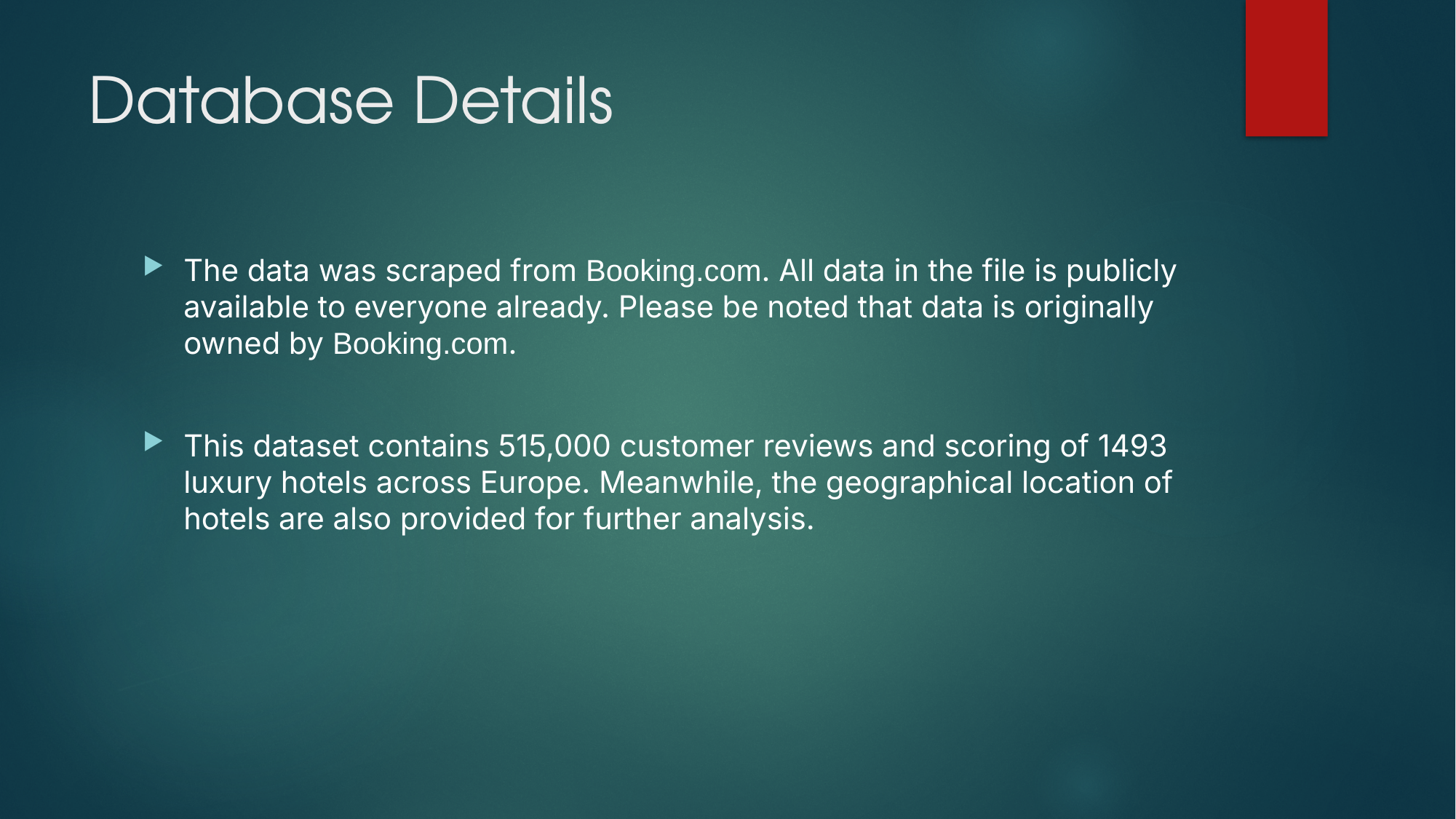

# Database Details
The data was scraped from Booking.com. All data in the file is publicly available to everyone already. Please be noted that data is originally owned by Booking.com.

This dataset contains 515,000 customer reviews and scoring of 1493 luxury hotels across Europe. Meanwhile, the geographical location of hotels are also provided for further analysis.